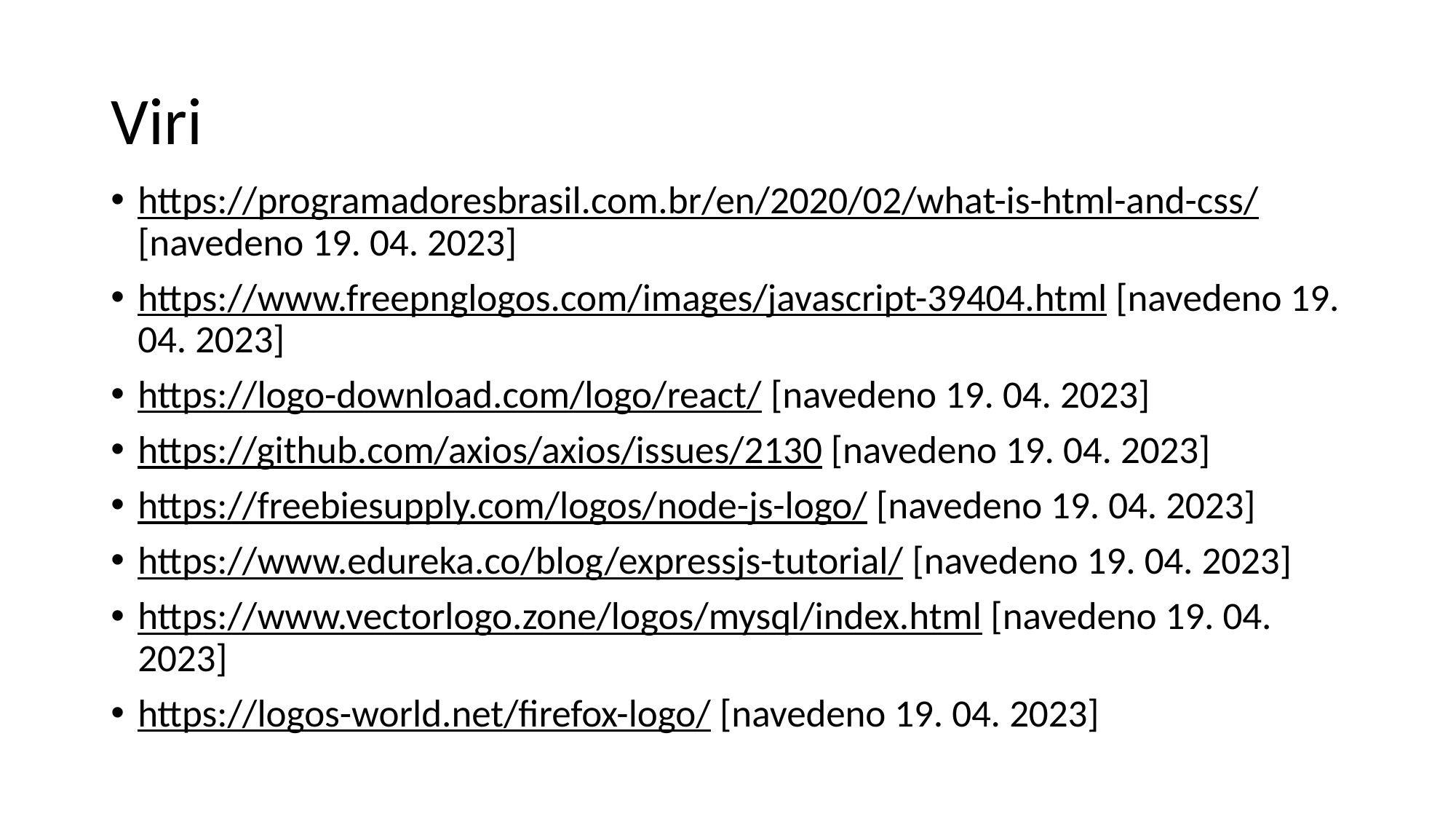

# Viri
https://programadoresbrasil.com.br/en/2020/02/what-is-html-and-css/ [navedeno 19. 04. 2023]
https://www.freepnglogos.com/images/javascript-39404.html [navedeno 19. 04. 2023]
https://logo-download.com/logo/react/ [navedeno 19. 04. 2023]
https://github.com/axios/axios/issues/2130 [navedeno 19. 04. 2023]
https://freebiesupply.com/logos/node-js-logo/ [navedeno 19. 04. 2023]
https://www.edureka.co/blog/expressjs-tutorial/ [navedeno 19. 04. 2023]
https://www.vectorlogo.zone/logos/mysql/index.html [navedeno 19. 04. 2023]
https://logos-world.net/firefox-logo/ [navedeno 19. 04. 2023]